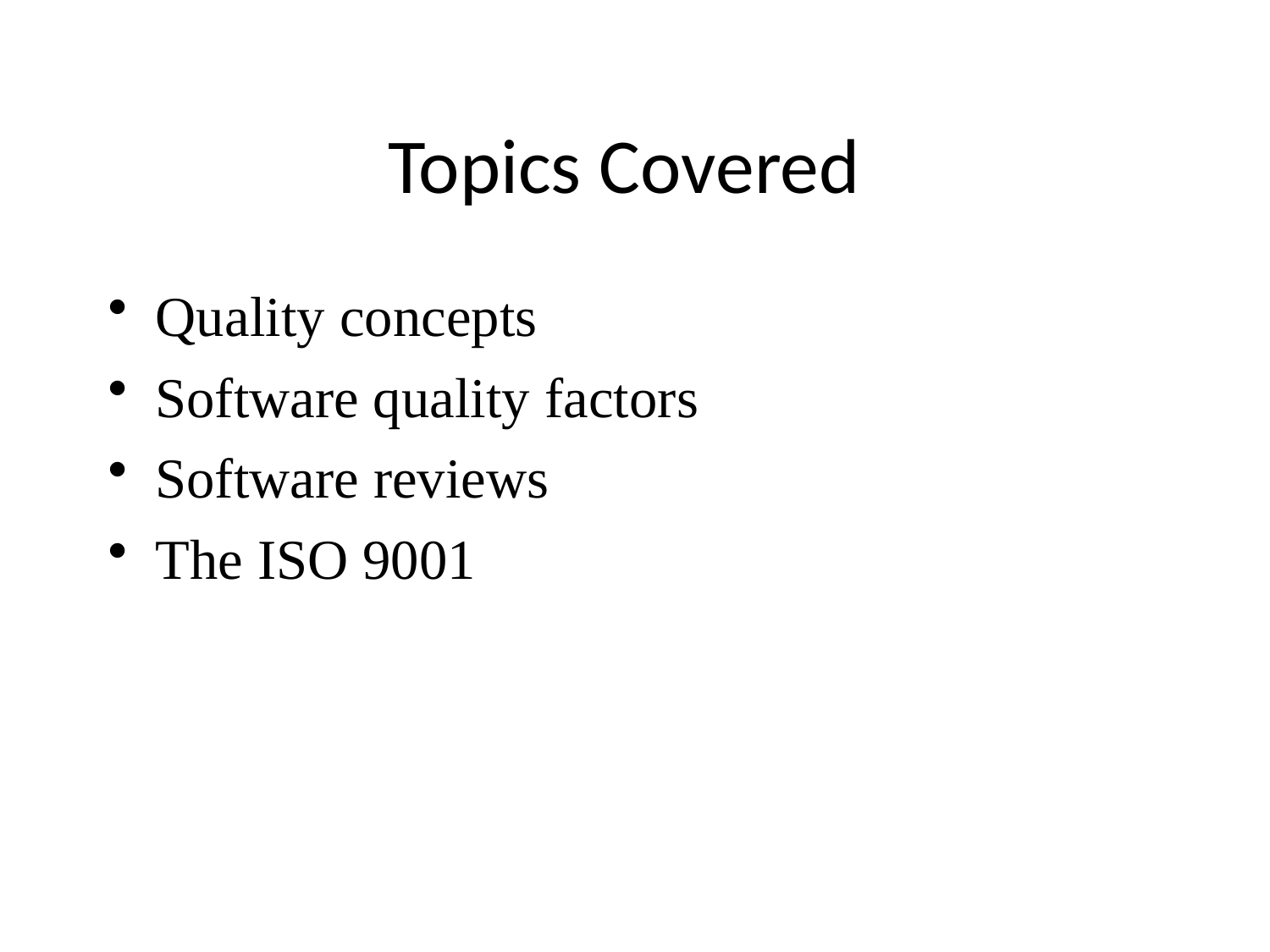

# Topics Covered
Quality concepts
Software quality factors
Software reviews
The ISO 9001